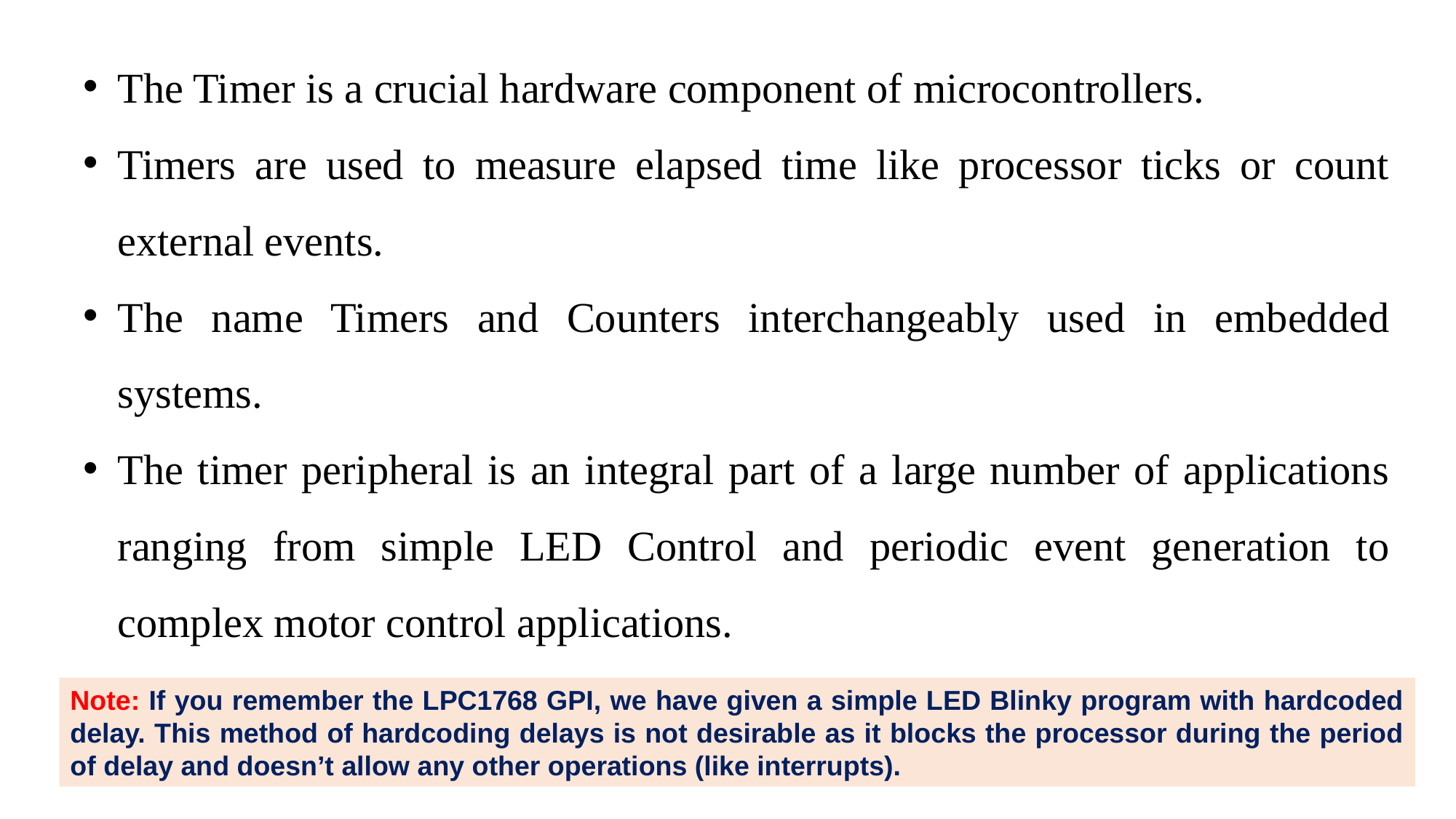

The Timer is a crucial hardware component of microcontrollers.
Timers are used to measure elapsed time like processor ticks or count external events.
The name Timers and Counters interchangeably used in embedded systems.
The timer peripheral is an integral part of a large number of applications ranging from simple LED Control and periodic event generation to complex motor control applications.
Note: If you remember the LPC1768 GPI, we have given a simple LED Blinky program with hardcoded delay. This method of hardcoding delays is not desirable as it blocks the processor during the period of delay and doesn’t allow any other operations (like interrupts).